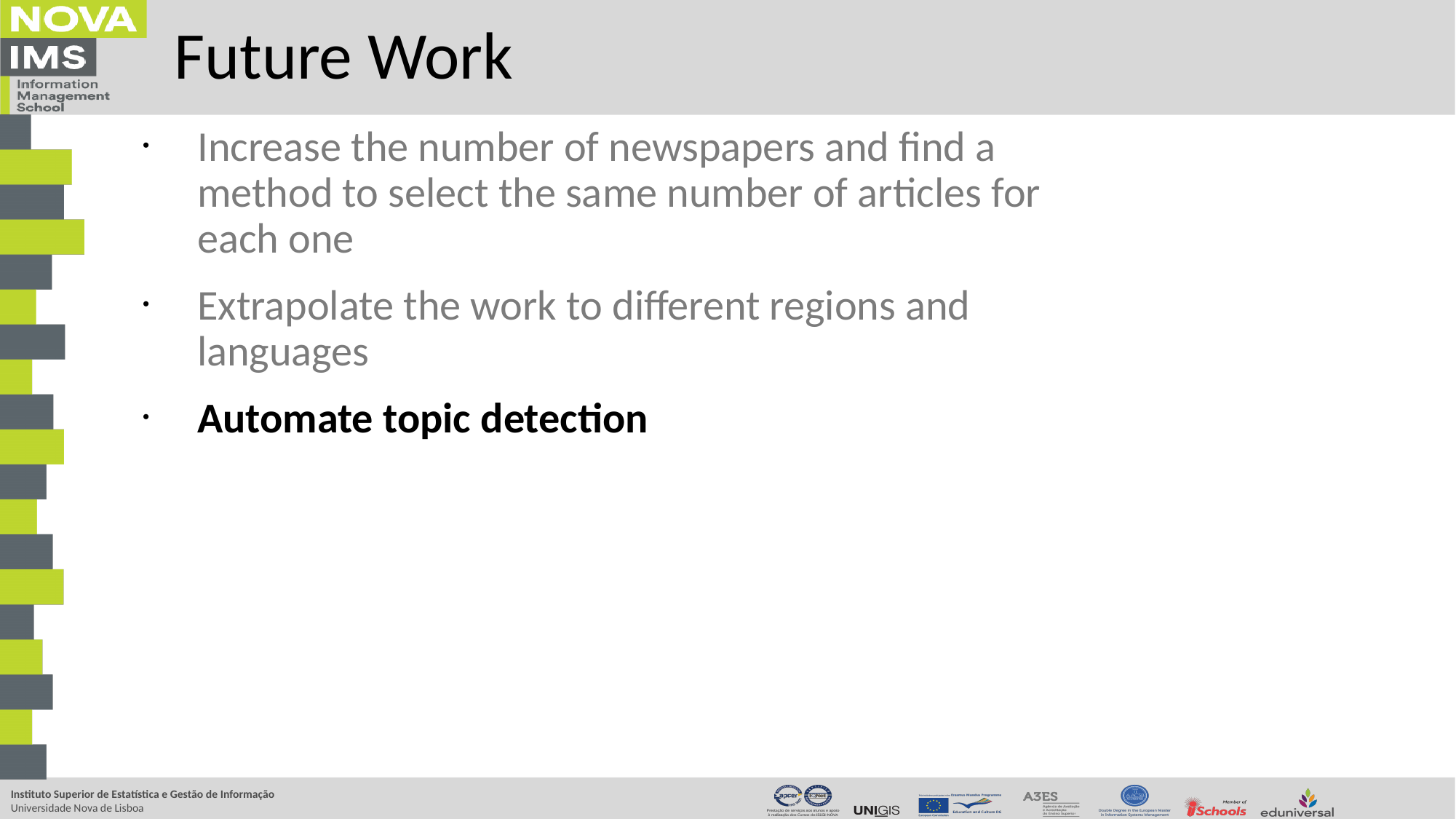

Future Work
Increase the number of newspapers and find a method to select the same number of articles for each one
Extrapolate the work to different regions and languages
Automate topic detection